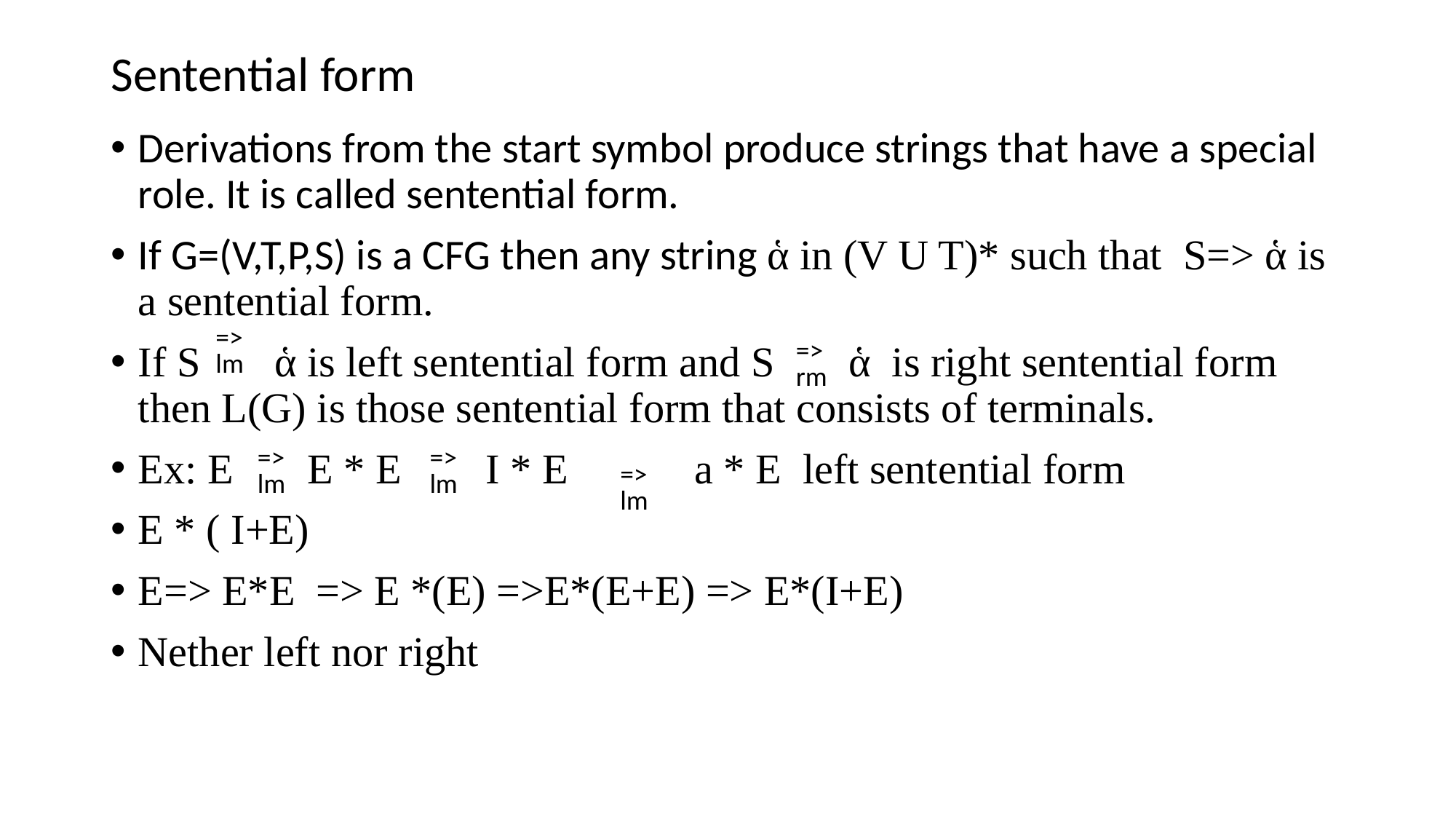

# Sentential form
Derivations from the start symbol produce strings that have a special role. It is called sentential form.
If G=(V,T,P,S) is a CFG then any string ἁ in (V U T)* such that  S=> ἁ is a sentential form.
If S       ἁ is left sentential form and S       ἁ  is right sentential form then L(G) is those sentential form that consists of terminals.
Ex: E       E * E        I * E            a * E  left sentential form
E * ( I+E)
E=> E*E  => E *(E) =>E*(E+E) => E*(I+E)
Nether left nor right

=>
lm
=>
rm
=>
lm
=>
lm
=>
lm